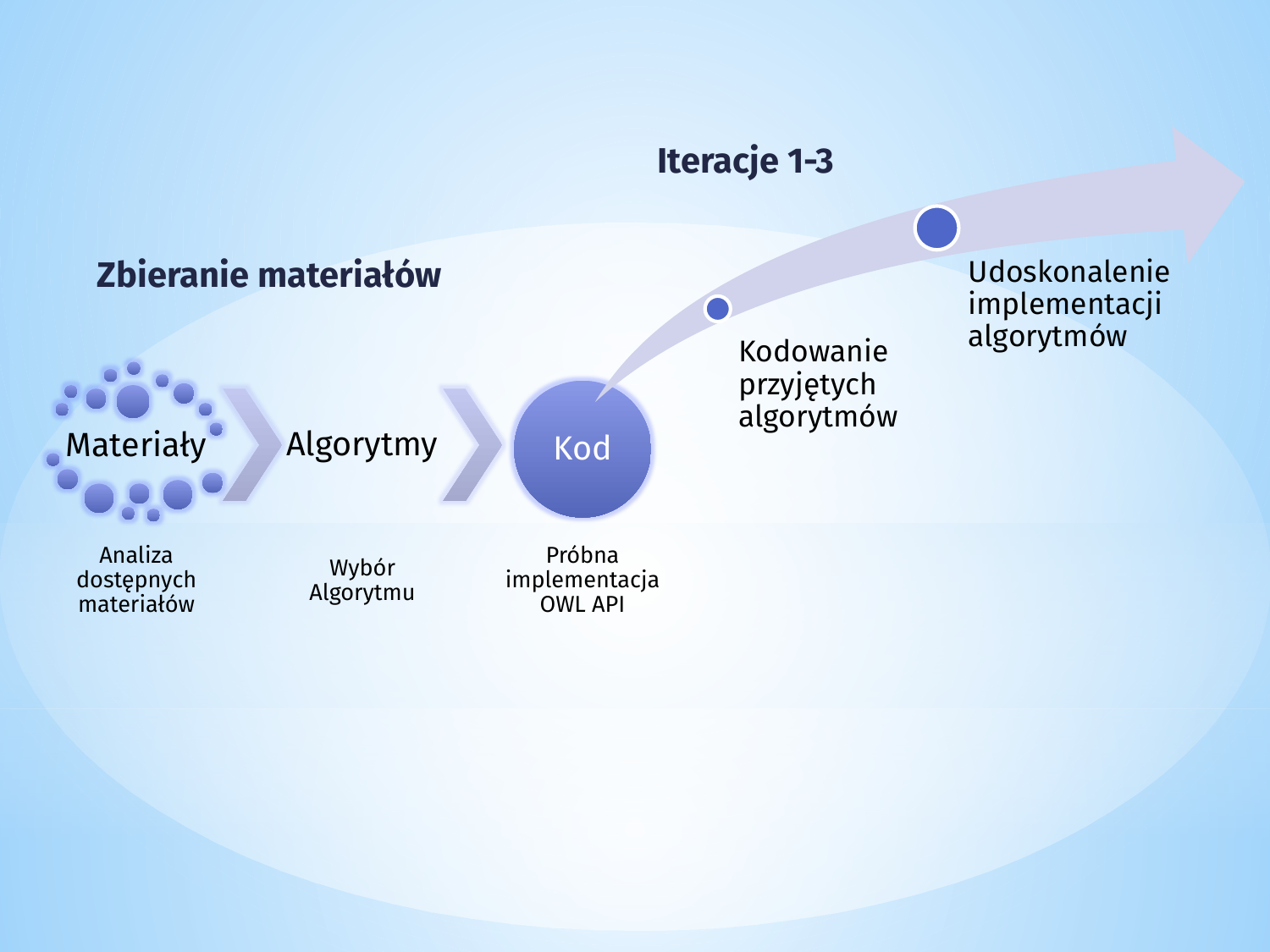

Kodowanie przyjętych algorytmów
Udoskonalenie implementacji algorytmów
Iteracje 1-3
Materiały
Analiza dostępnych materiałów
Algorytmy
Wybór Algorytmu
Kod
Próbna implementacja OWL API
Zbieranie materiałów